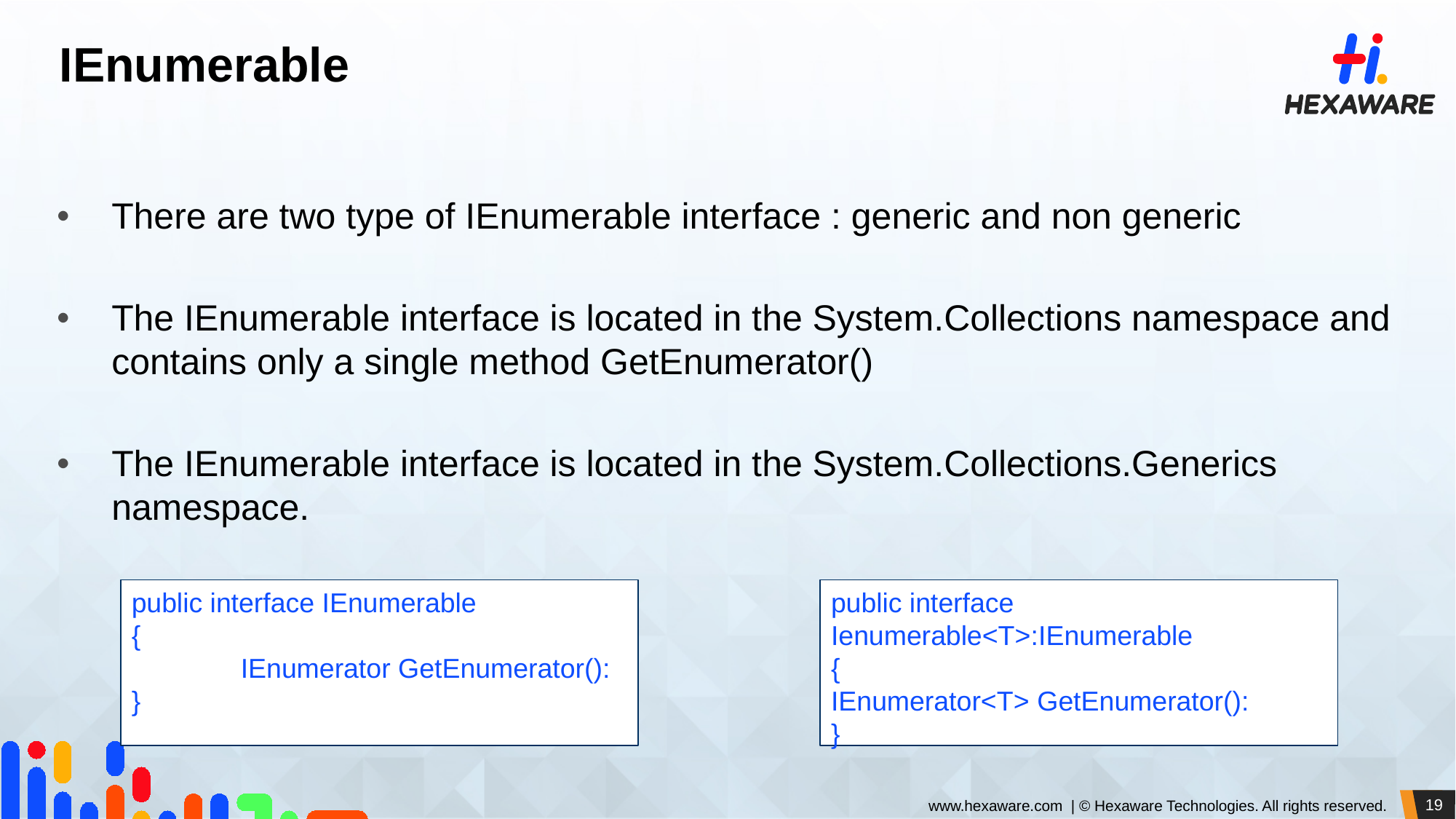

# IEnumerable
There are two type of IEnumerable interface : generic and non generic

The IEnumerable interface is located in the System.Collections namespace and contains only a single method GetEnumerator()

The IEnumerable interface is located in the System.Collections.Generics namespace.

public interface IEnumerable
{
	IEnumerator GetEnumerator():
}
public interface Ienumerable<T>:IEnumerable
{
IEnumerator<T> GetEnumerator():
}